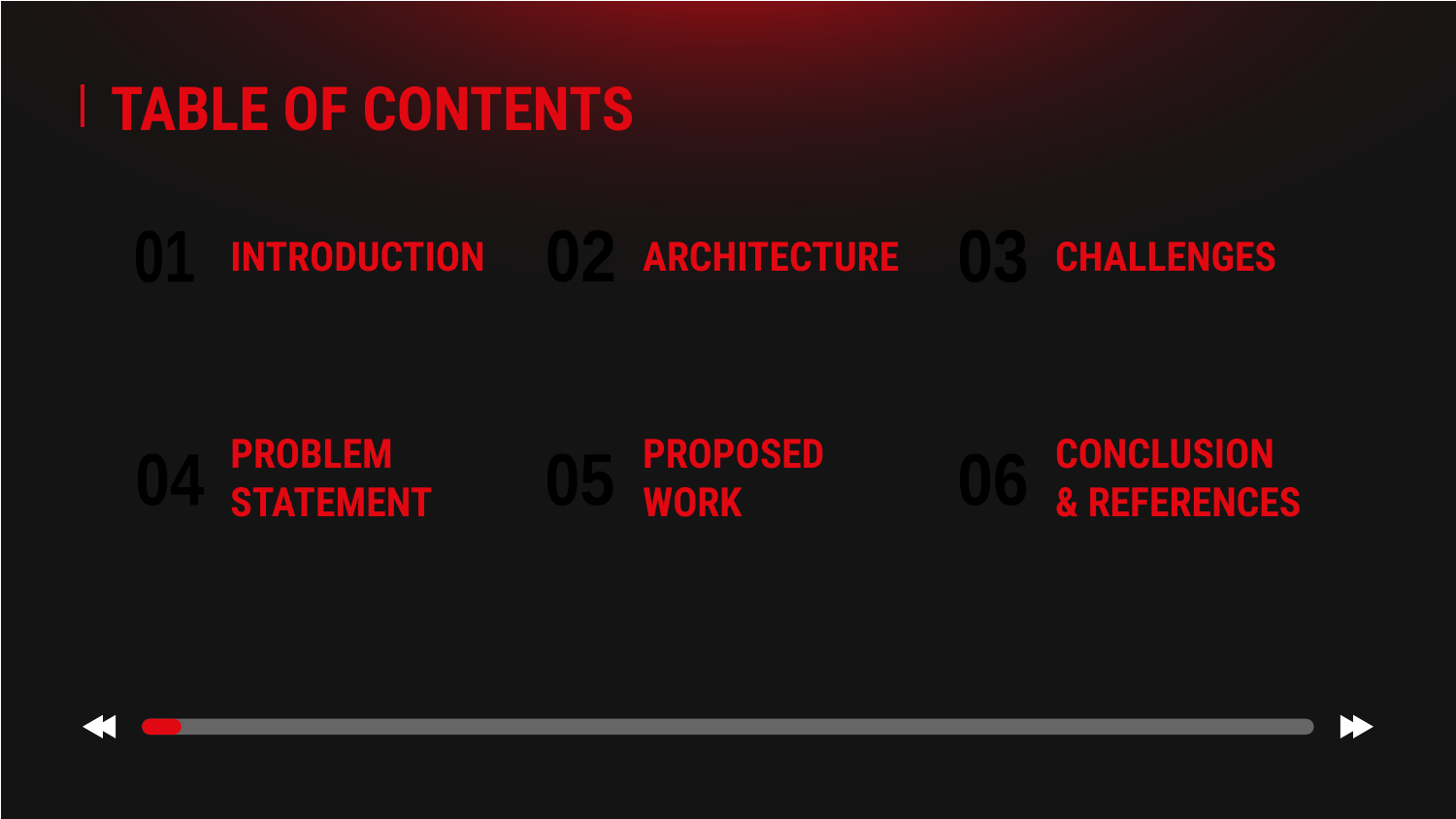

TABLE OF CONTENTS
02
01
03
03
02
01
# INTRODUCTION
ARCHITECTURE
CHALLENGES
04
05
06
PROBLEM STATEMENT
PROPOSED WORK
CONCLUSION
& REFERENCES
04
05
06